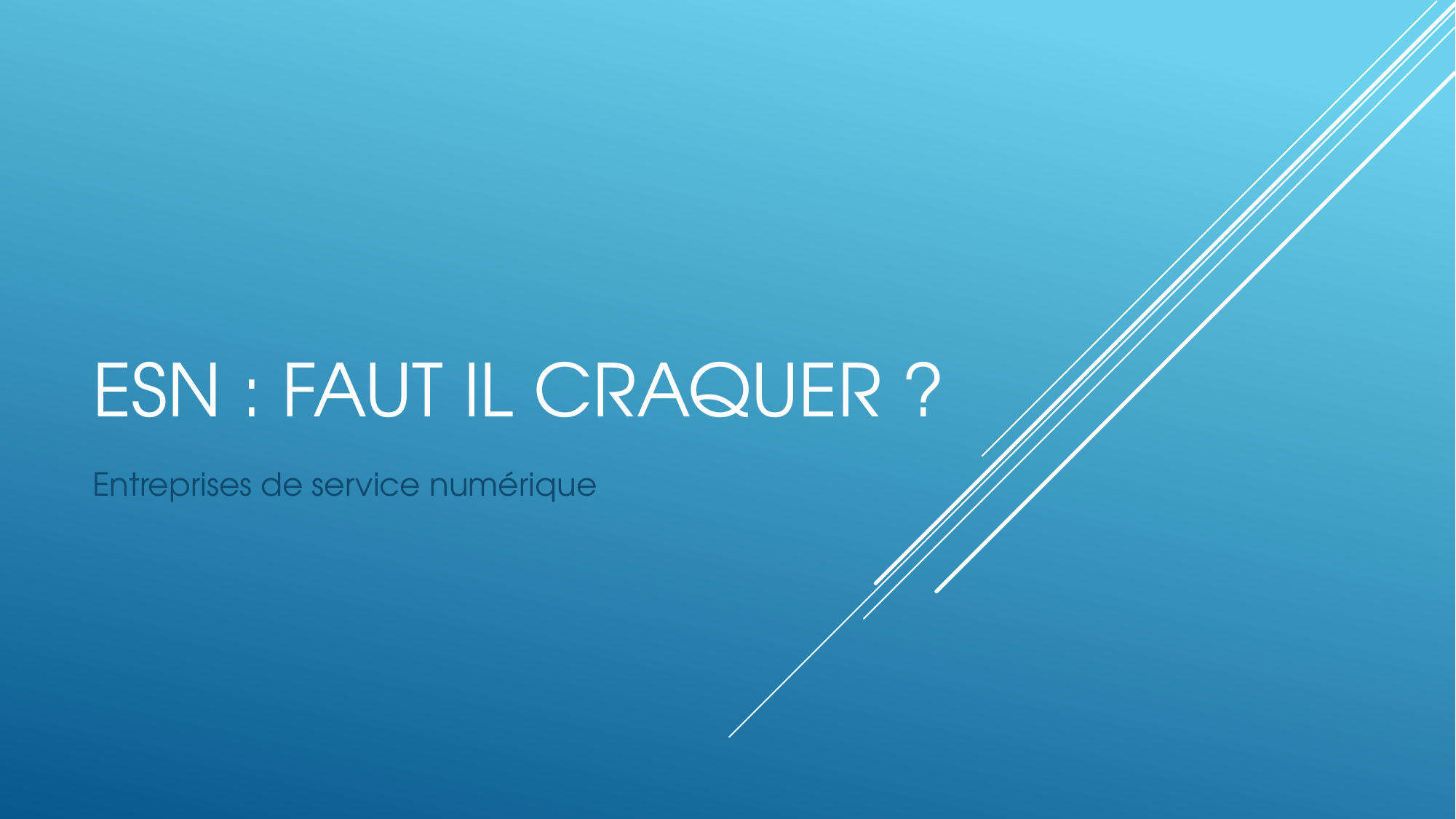

# ESN : Faut il craquer ?
Entreprises de service numérique